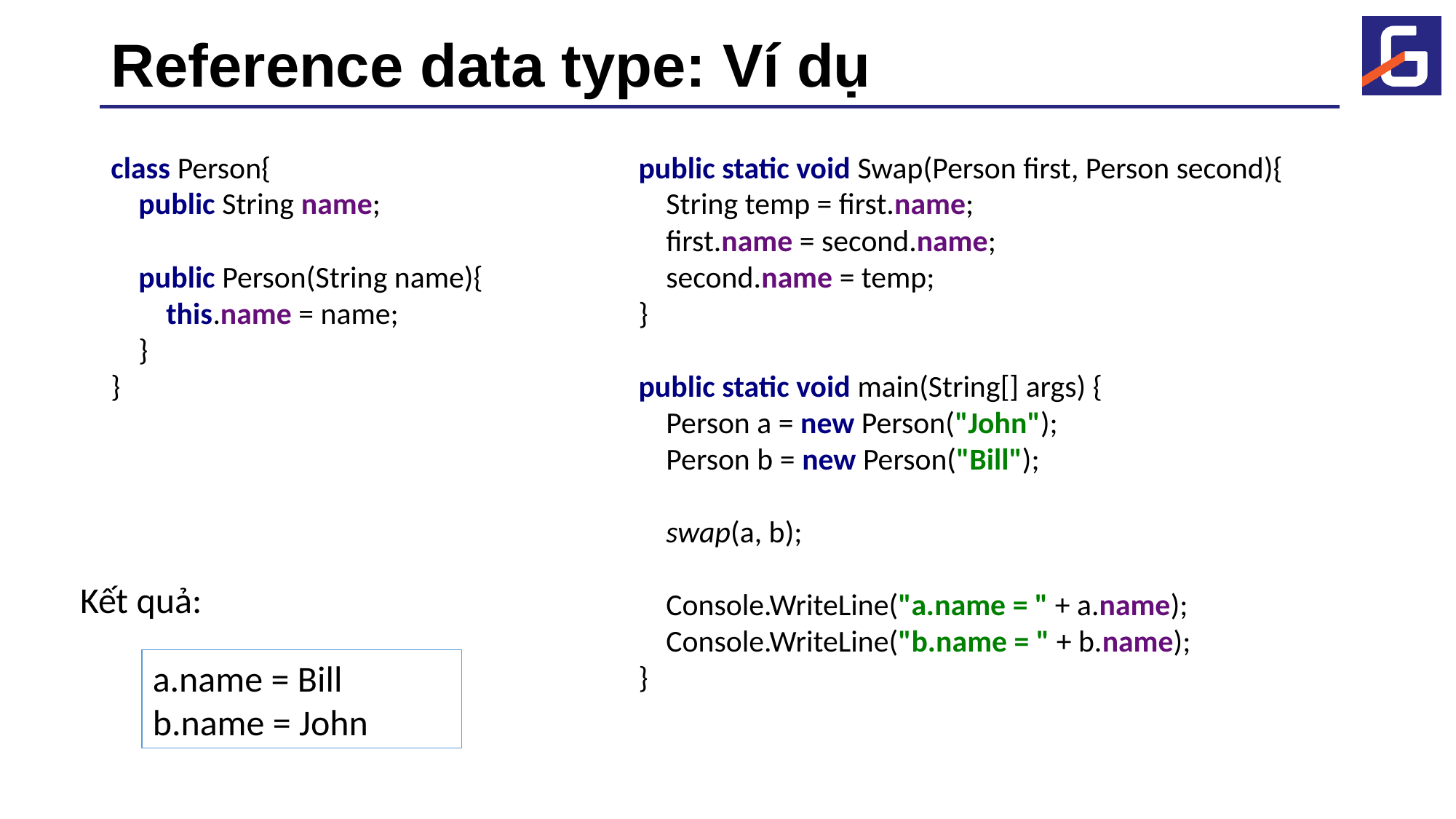

# Reference data type: Ví dụ
class Person{
    public String name;
    public Person(String name){
        this.name = name;
    }
}
public static void Swap(Person first, Person second){
    String temp = first.name;
    first.name = second.name;
    second.name = temp;
}

public static void main(String[] args) {
    Person a = new Person("John");
    Person b = new Person("Bill");
    swap(a, b);
    Console.WriteLine("a.name = " + a.name);
    Console.WriteLine("b.name = " + b.name);
}
Kết quả:
a.name = Bill
b.name = John